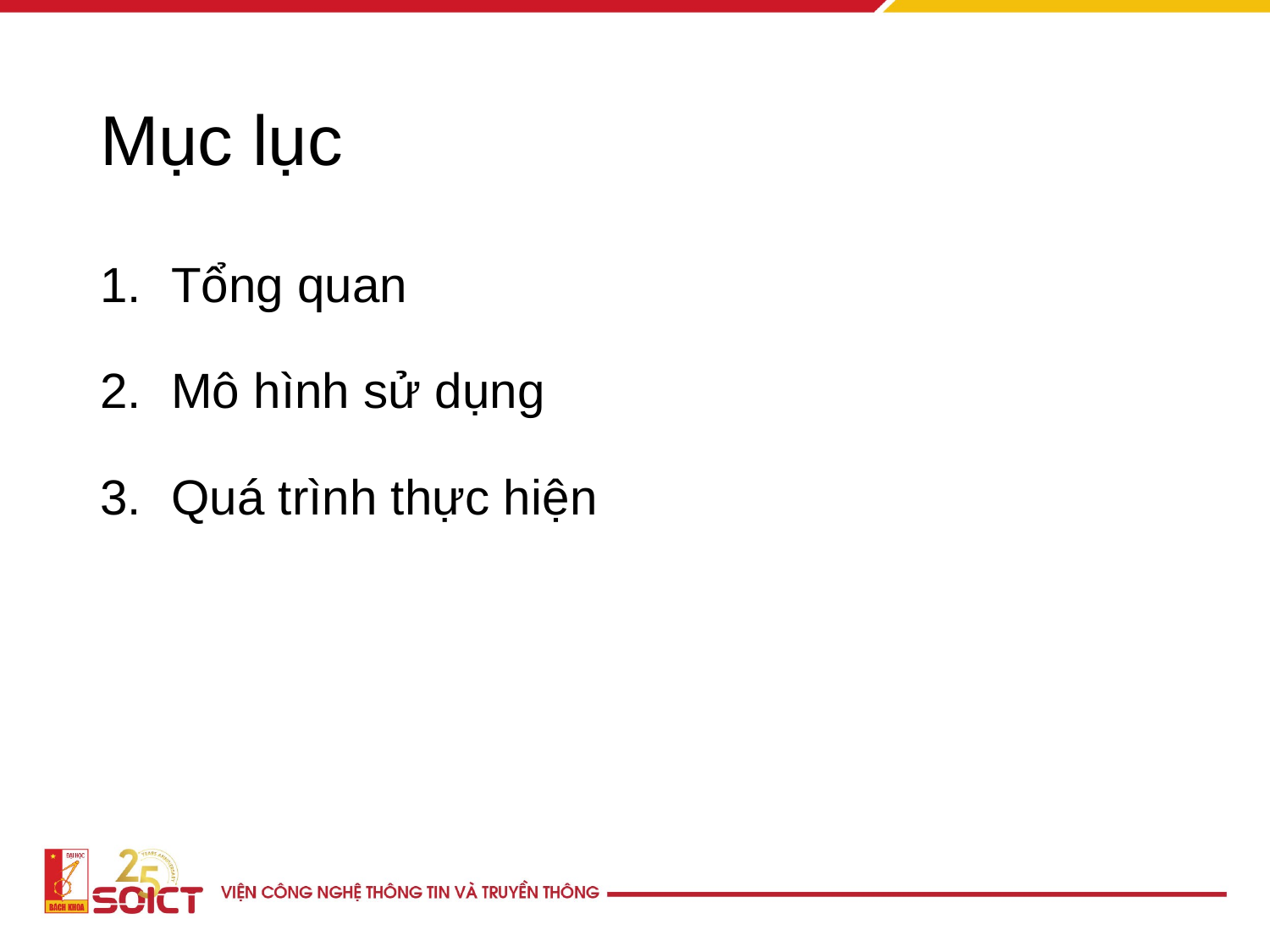

# Mục lục
Tổng quan

Mô hình sử dụng

Quá trình thực hiện